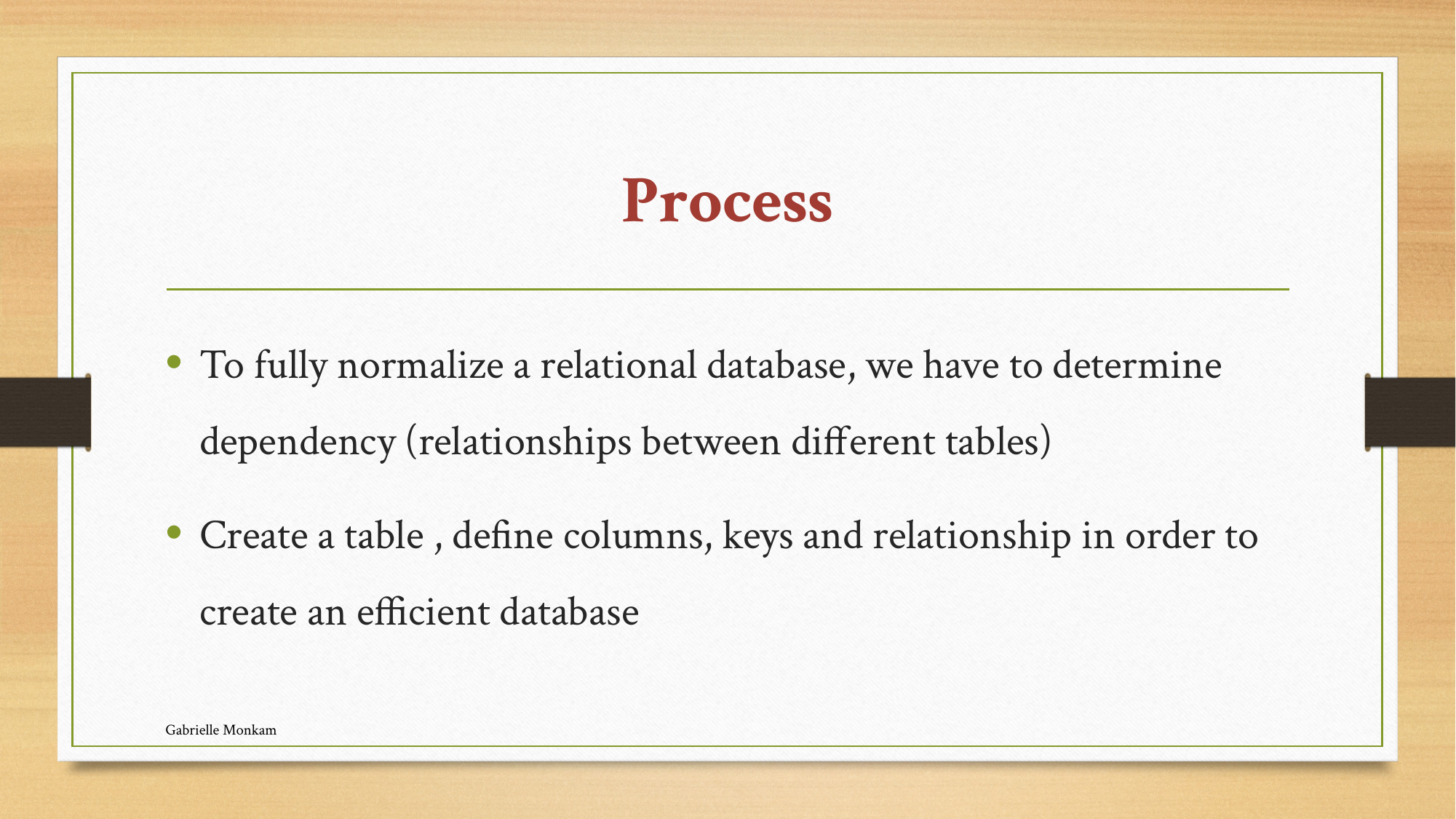

# Process
To fully normalize a relational database, we have to determine dependency (relationships between different tables)
Create a table , define columns, keys and relationship in order to create an efficient database
Gabrielle Monkam